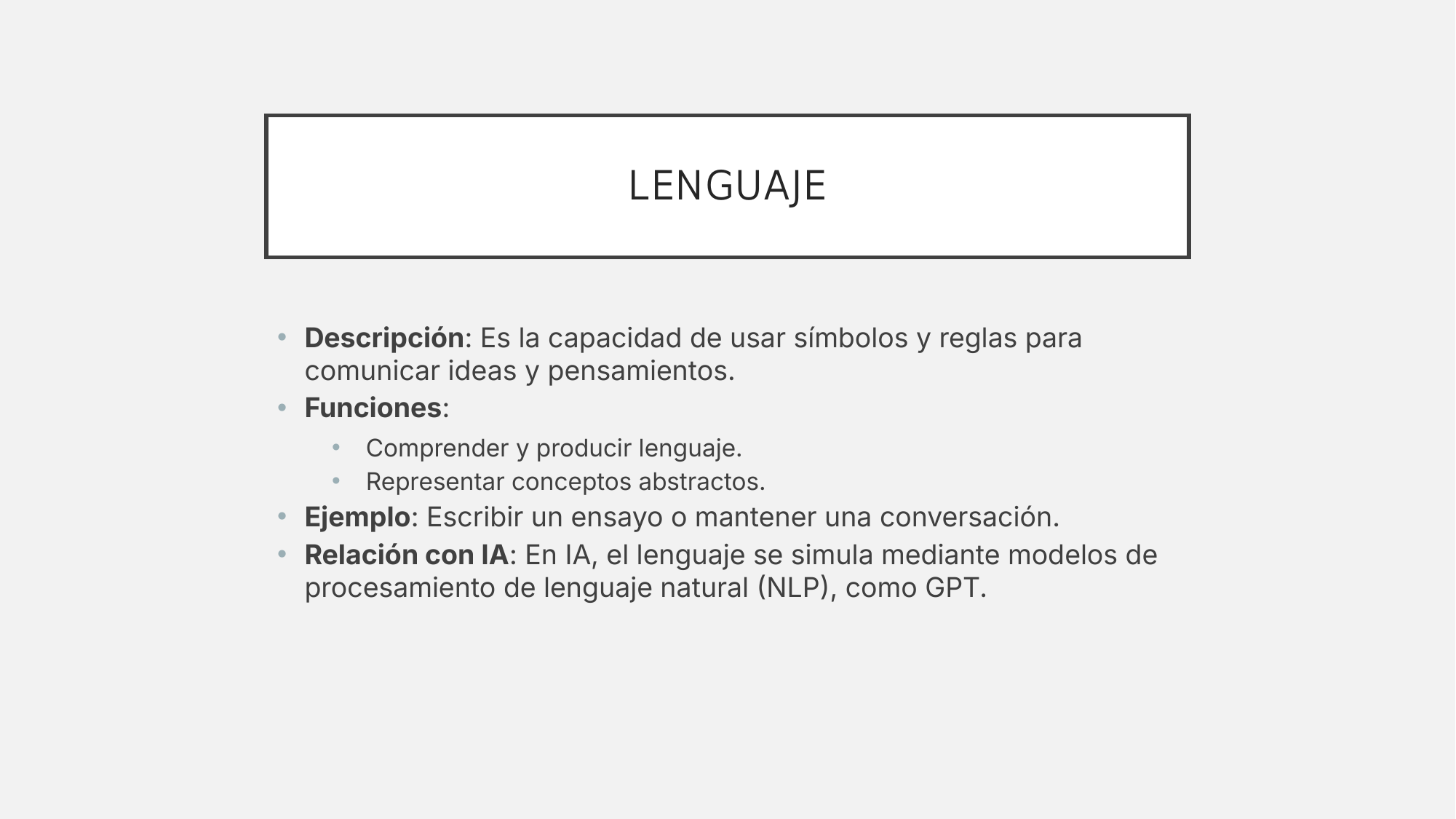

# lenguaje
Descripción: Es la capacidad de usar símbolos y reglas para comunicar ideas y pensamientos.
Funciones:
Comprender y producir lenguaje.
Representar conceptos abstractos.
Ejemplo: Escribir un ensayo o mantener una conversación.
Relación con IA: En IA, el lenguaje se simula mediante modelos de procesamiento de lenguaje natural (NLP), como GPT.